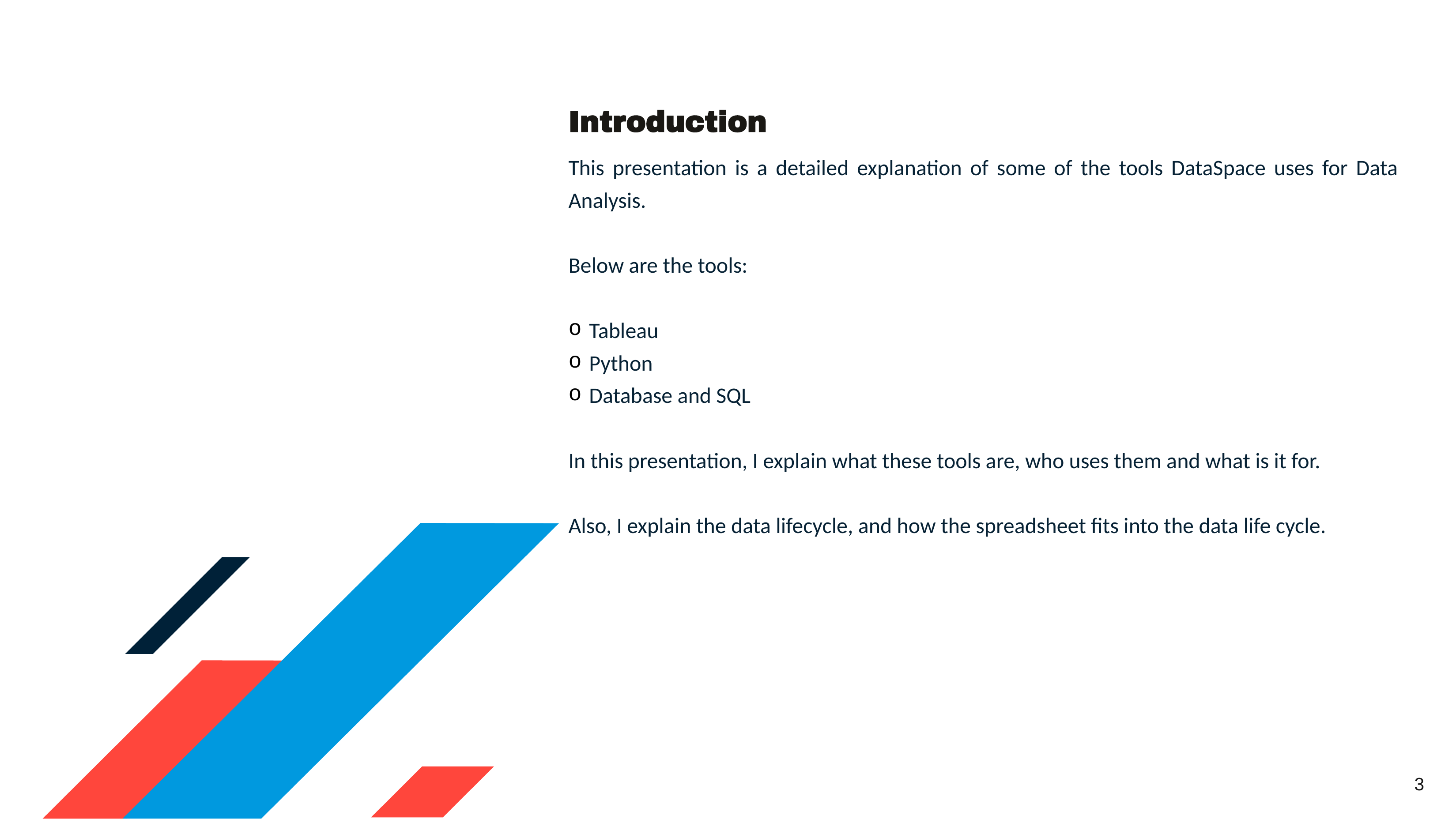

# Introduction
This presentation is a detailed explanation of some of the tools DataSpace uses for Data Analysis.

Below are the tools:

Tableau
Python
Database and SQL

In this presentation, I explain what these tools are, who uses them and what is it for.

Also, I explain the data lifecycle, and how the spreadsheet fits into the data life cycle.

3